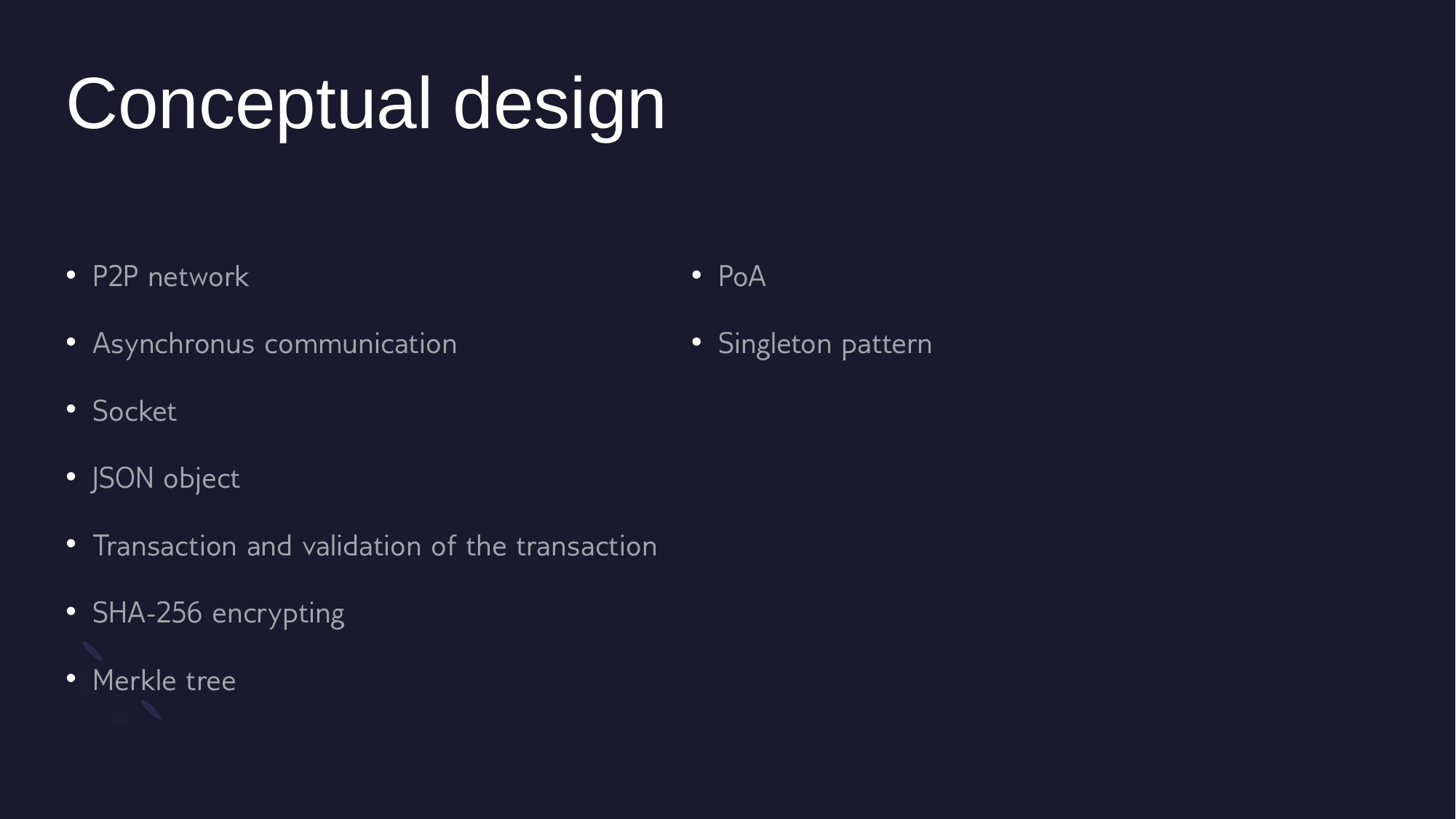

# Conceptual design
PoA
Singleton pattern
P2P network
Asynchronus communication
Socket
JSON object
Transaction and validation of the transaction
SHA-256 encrypting
Merkle tree